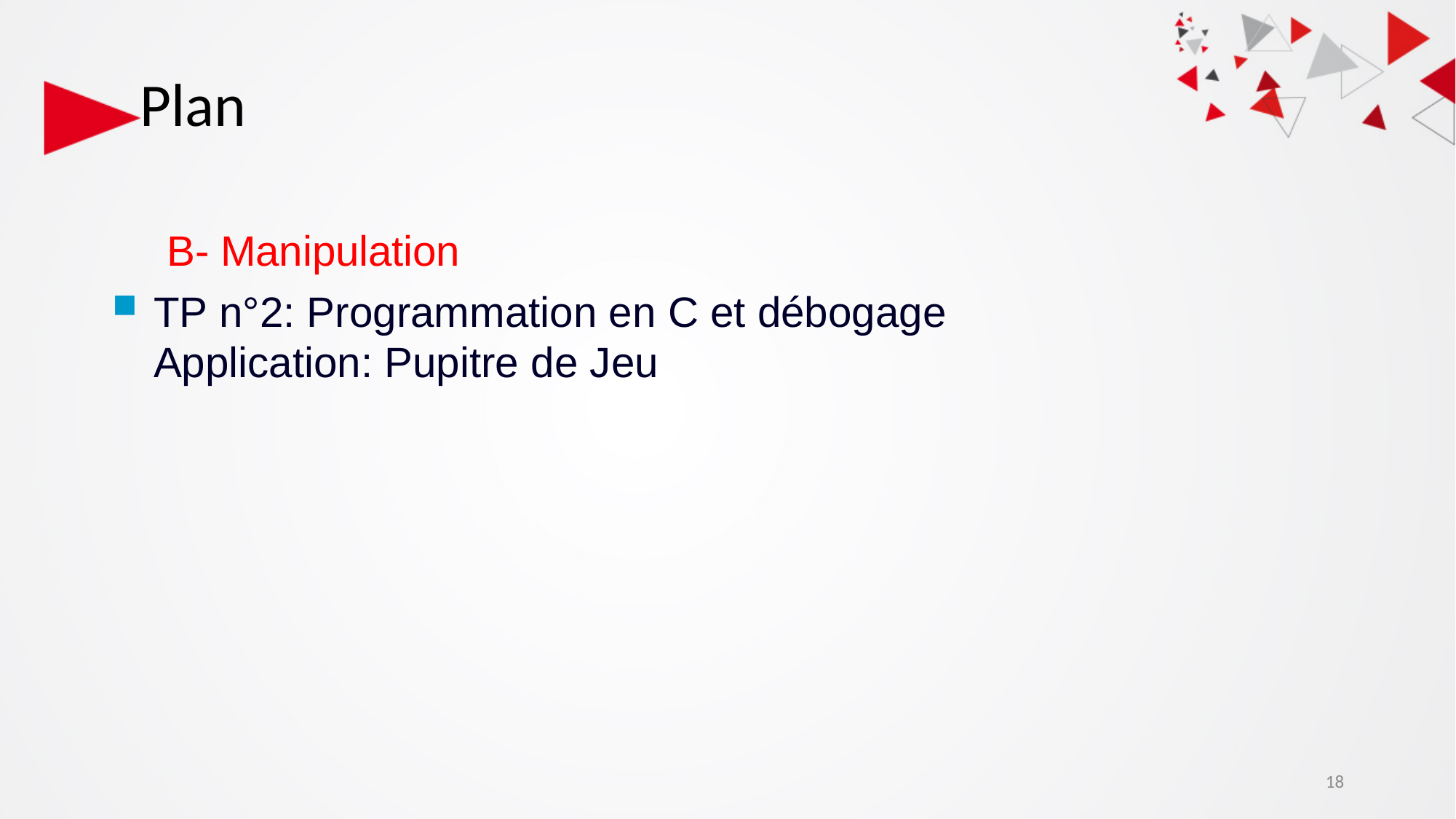

# Plan
B- Manipulation
TP n°2: Programmation en C et débogage
Application: Pupitre de Jeu
18